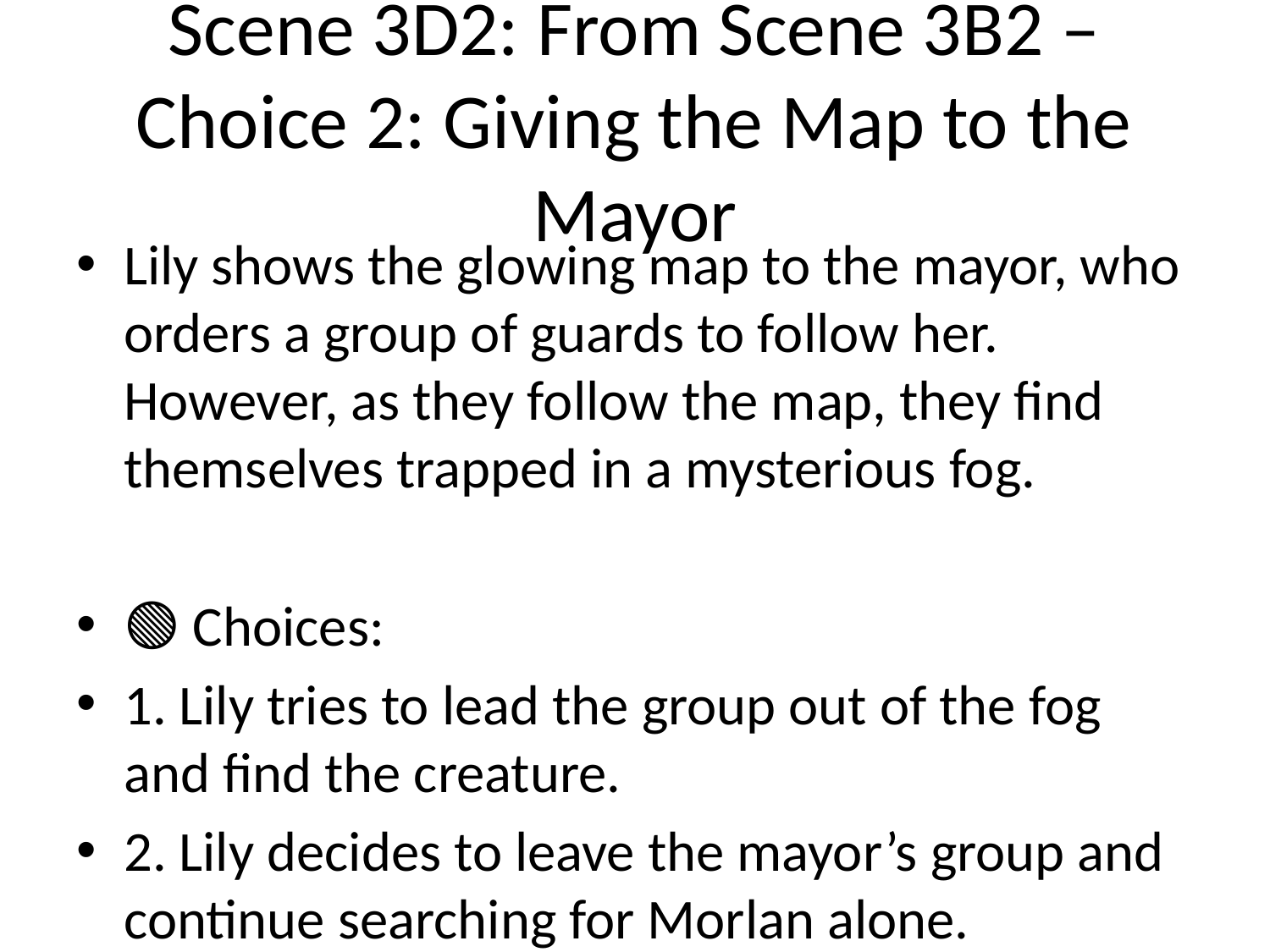

# Scene 3D2: From Scene 3B2 – Choice 2: Giving the Map to the Mayor
Lily shows the glowing map to the mayor, who orders a group of guards to follow her. However, as they follow the map, they find themselves trapped in a mysterious fog.

🟢 Choices:
1. Lily tries to lead the group out of the fog and find the creature.
2. Lily decides to leave the mayor’s group and continue searching for Morlan alone.